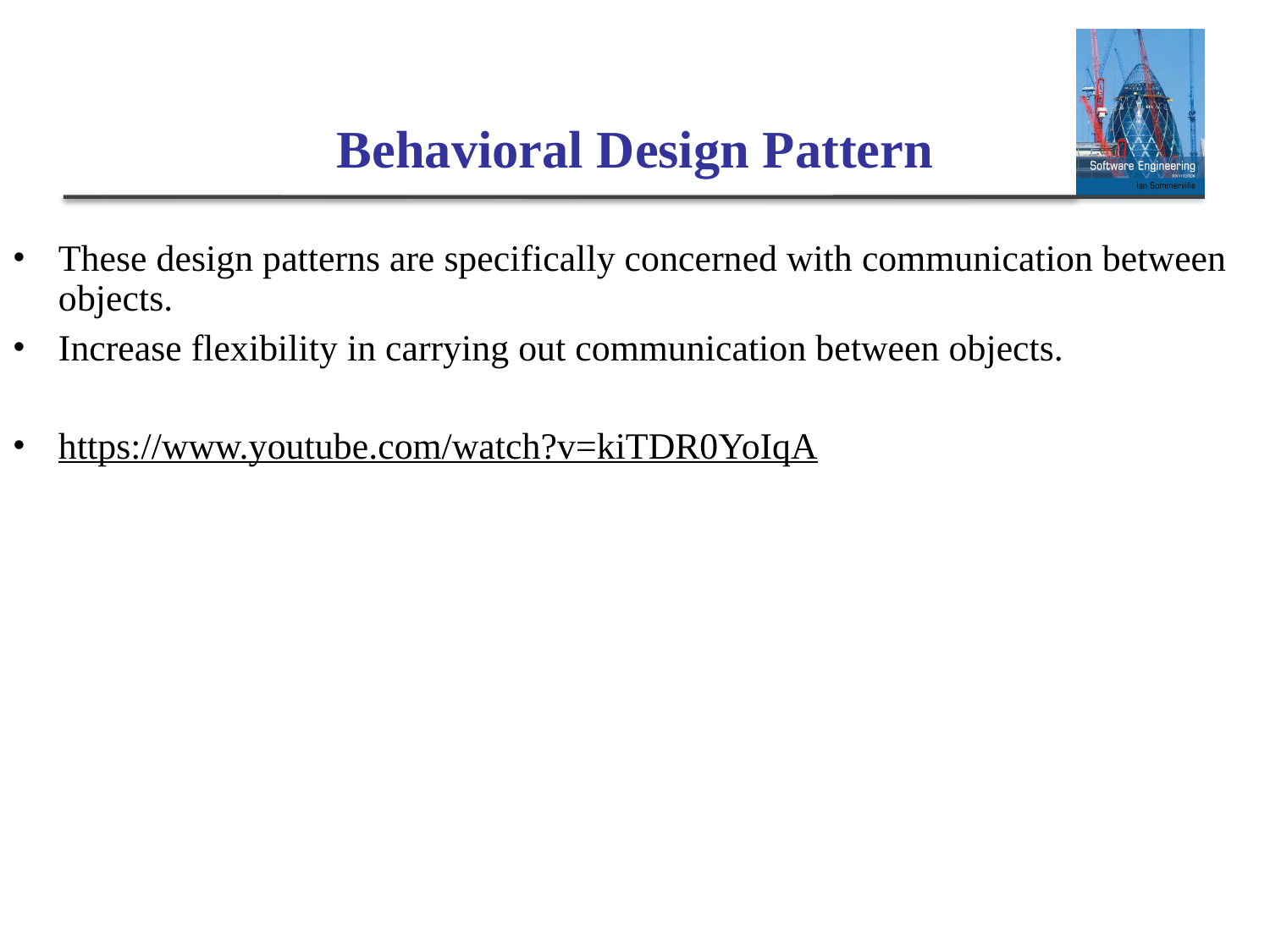

Behavioral Design Pattern
These design patterns are specifically concerned with communication between objects.
Increase flexibility in carrying out communication between objects.

https://www.youtube.com/watch?v=kiTDR0YoIqA